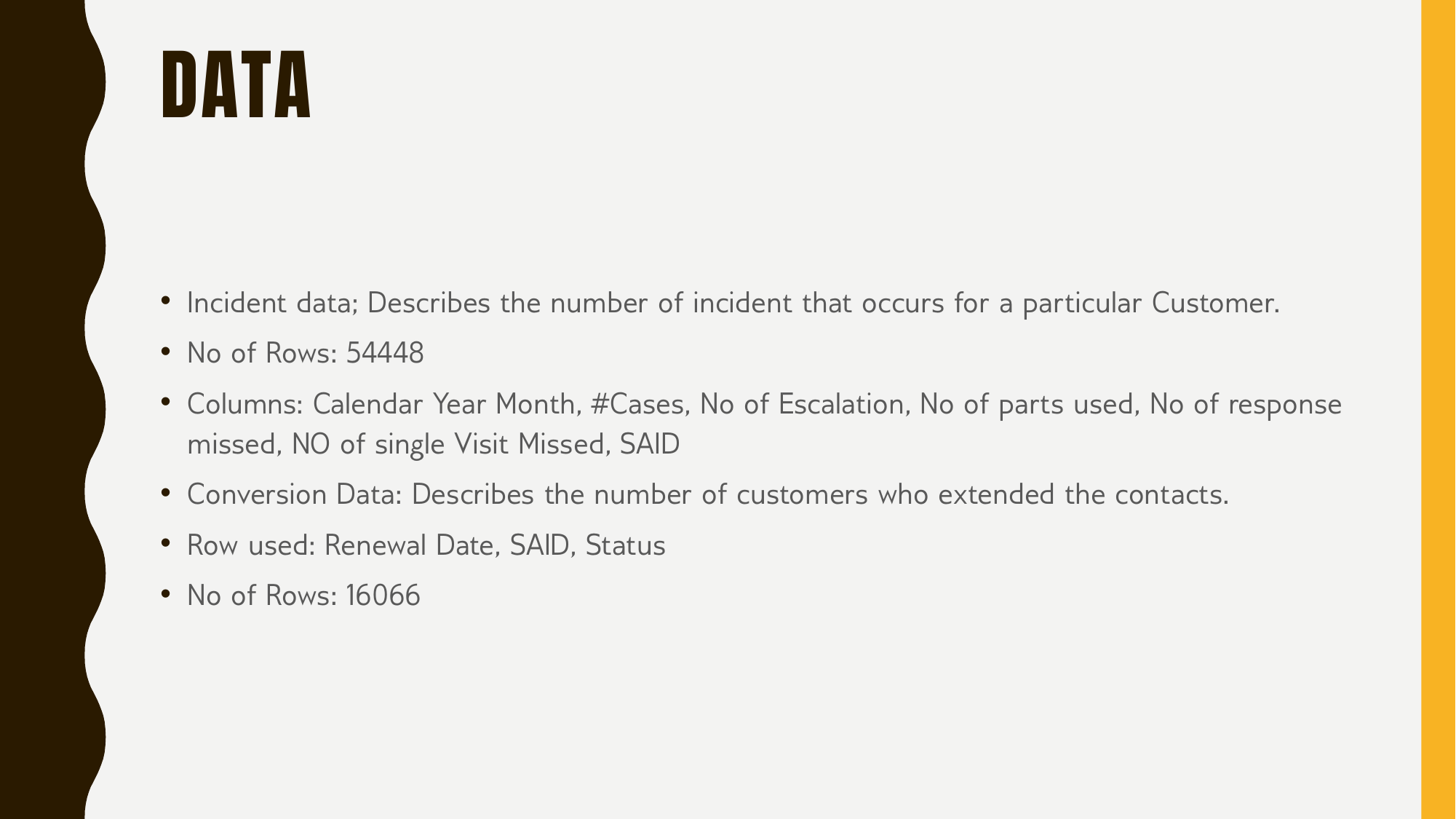

# Data
Incident data; Describes the number of incident that occurs for a particular Customer.
No of Rows: 54448
Columns: Calendar Year Month, #Cases, No of Escalation, No of parts used, No of response missed, NO of single Visit Missed, SAID
Conversion Data: Describes the number of customers who extended the contacts.
Row used: Renewal Date, SAID, Status
No of Rows: 16066